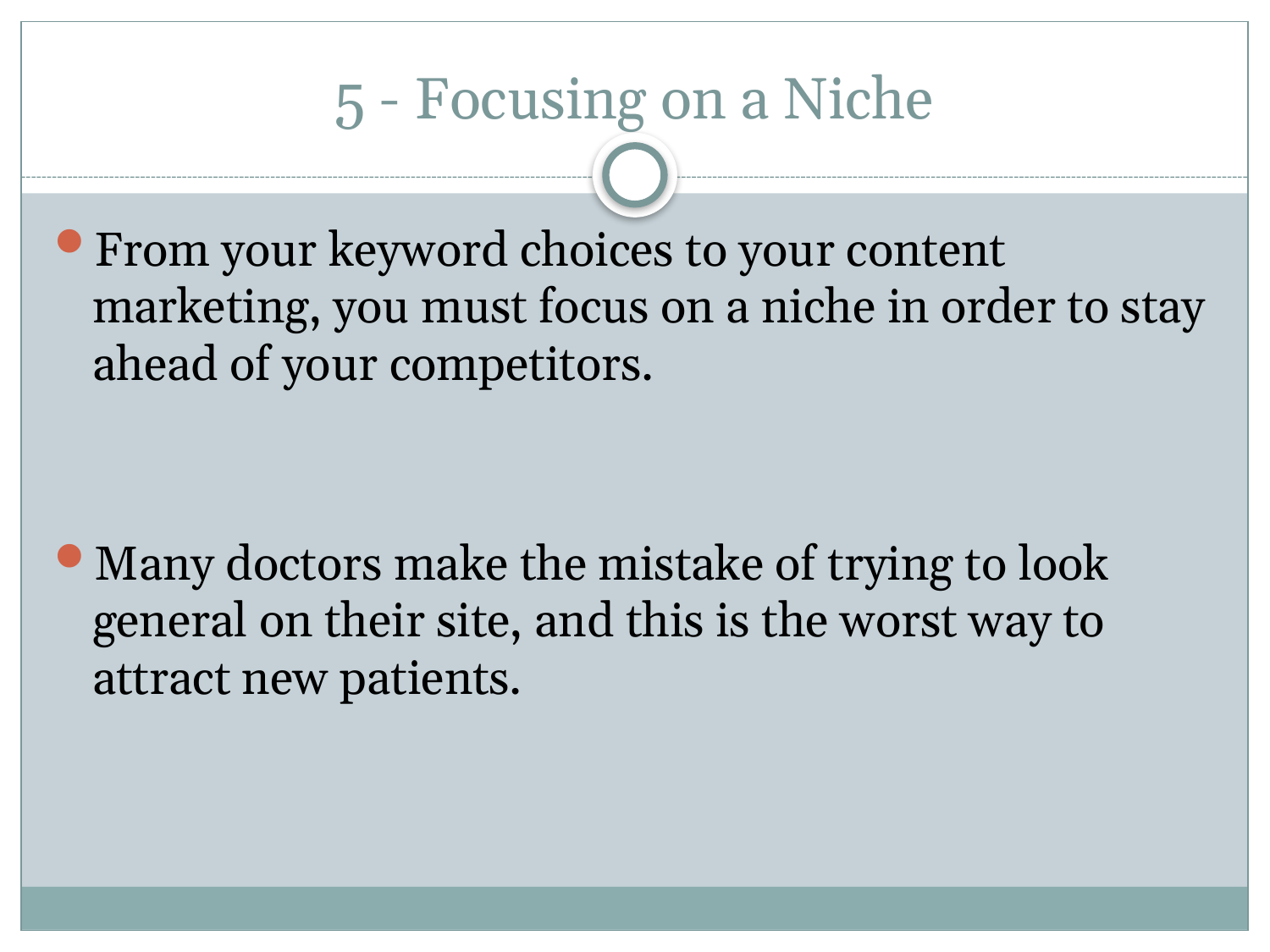

# 5 - Focusing on a Niche
From your keyword choices to your content marketing, you must focus on a niche in order to stay ahead of your competitors.

Many doctors make the mistake of trying to look general on their site, and this is the worst way to attract new patients.